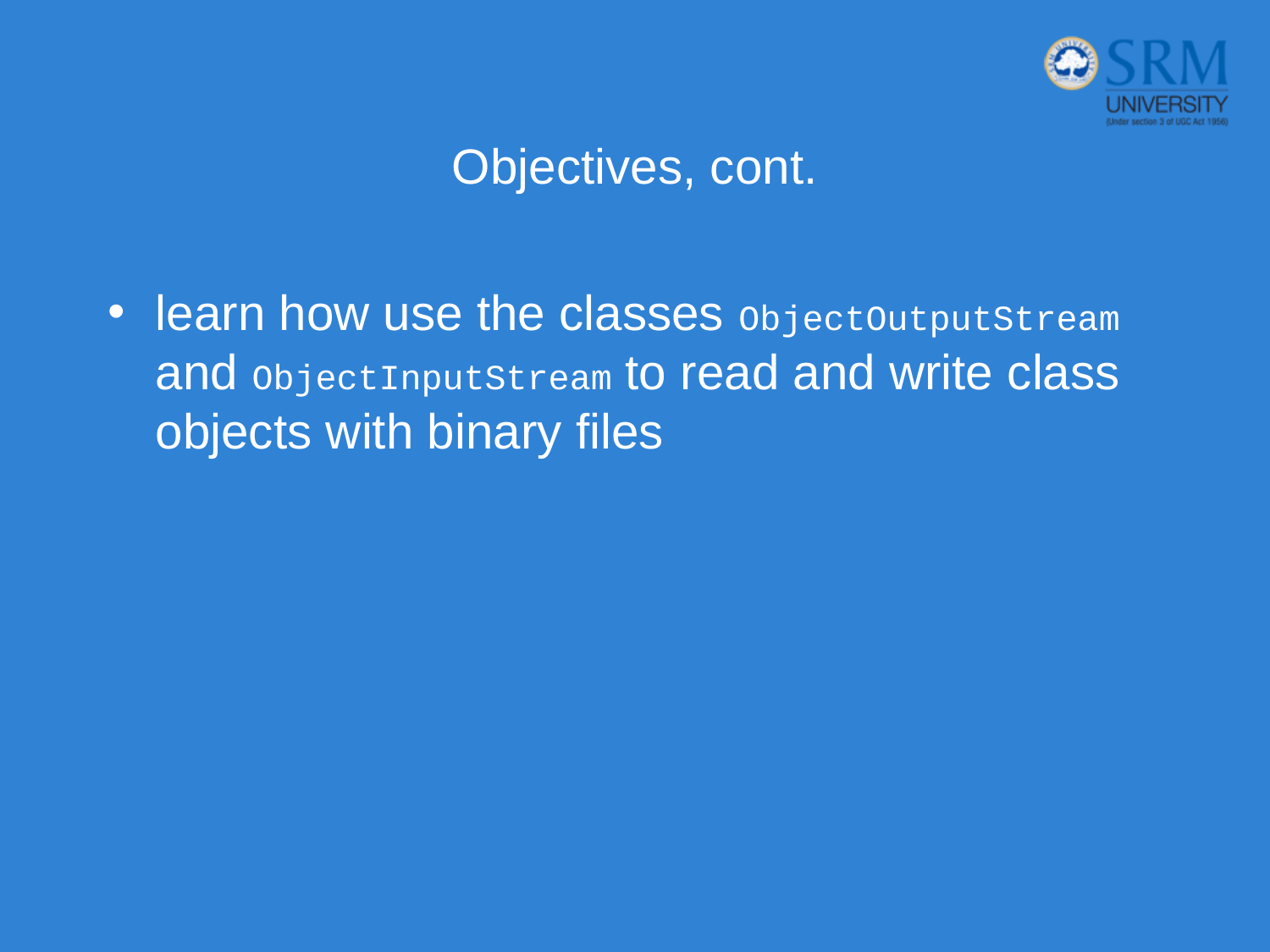

# Objectives, cont.
learn how use the classes ObjectOutputStream and ObjectInputStream to read and write class objects with binary files